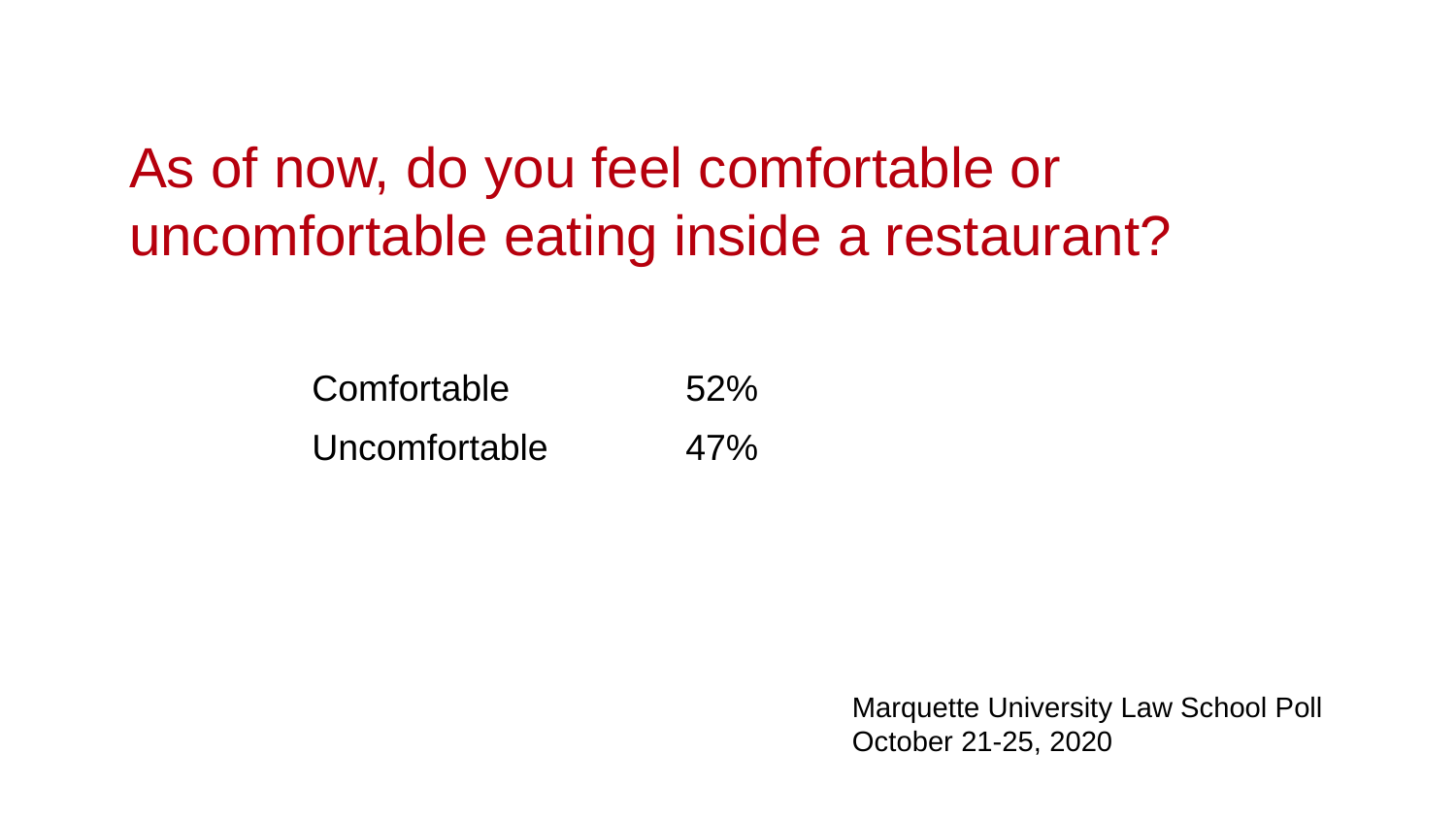

As of now, do you feel comfortable or uncomfortable eating inside a restaurant?
| Comfortable | 52% |
| --- | --- |
| Uncomfortable | 47% |
Marquette University Law School Poll
October 21-25, 2020